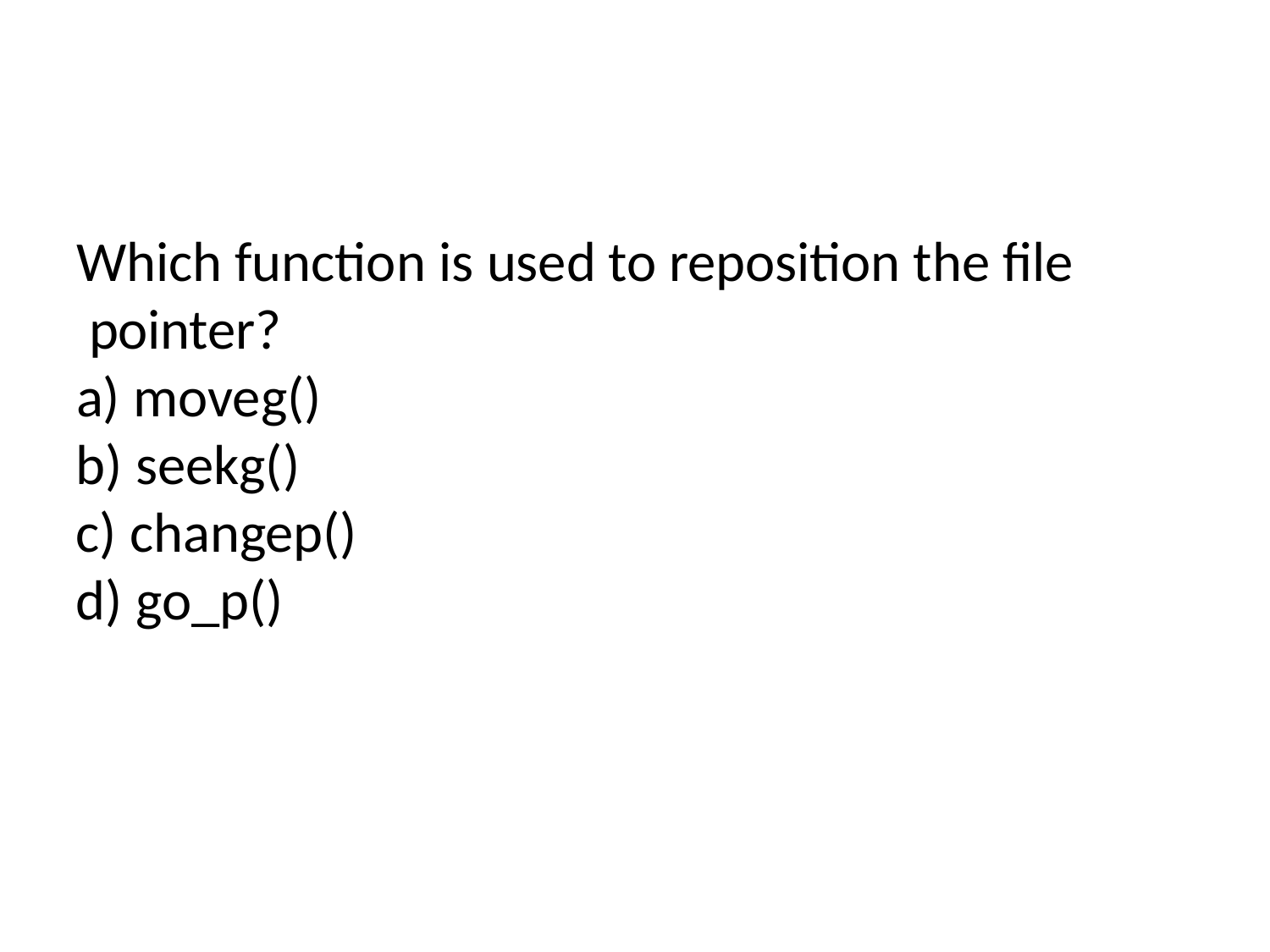

Which function is used to reposition the file  pointer?
moveg()
seekg()
changep()
go_p()